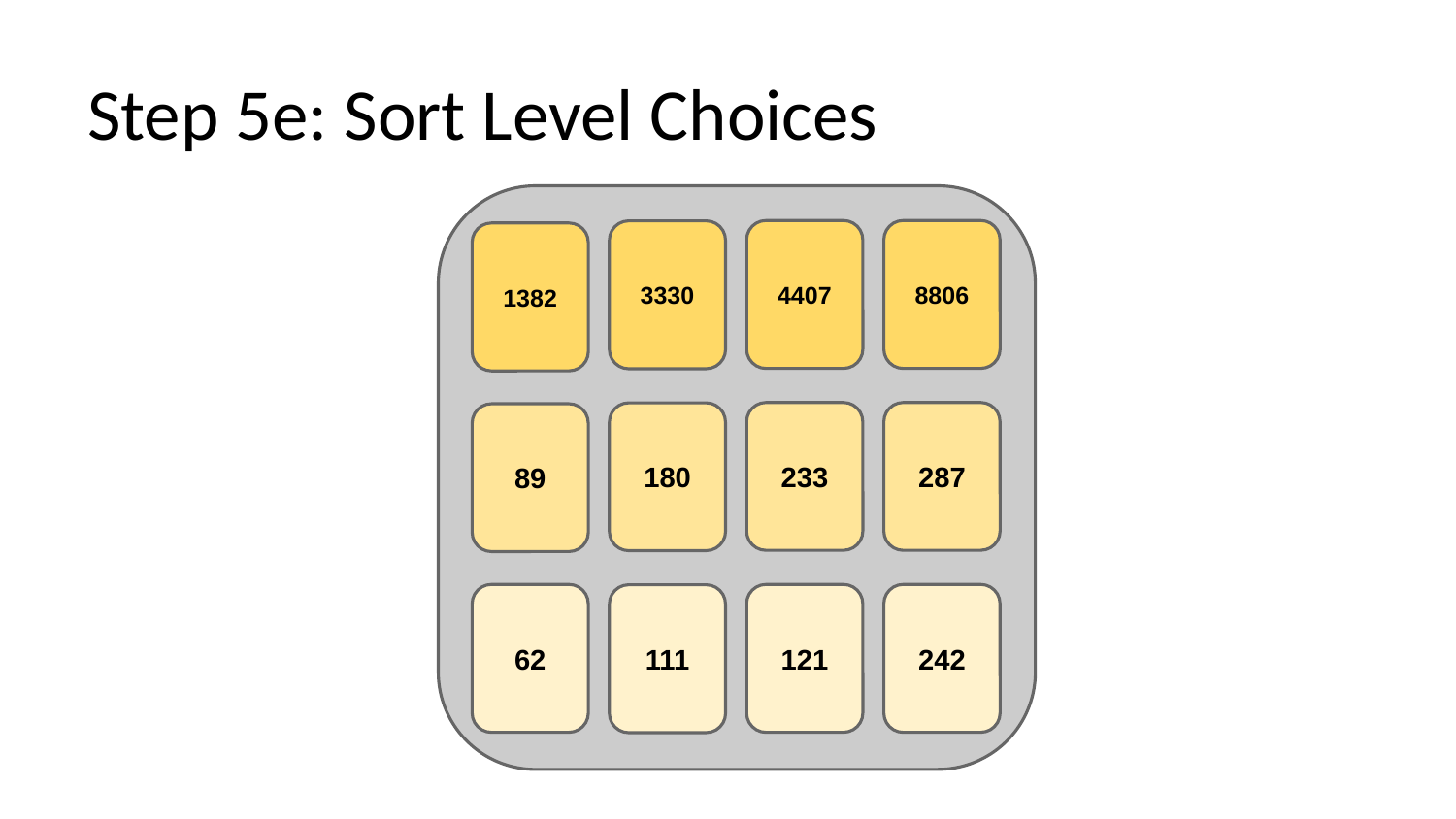

# Step 5e: Sort Level Choices

4407
8806
3330
1382
233
287
180
89
62
121
242
111